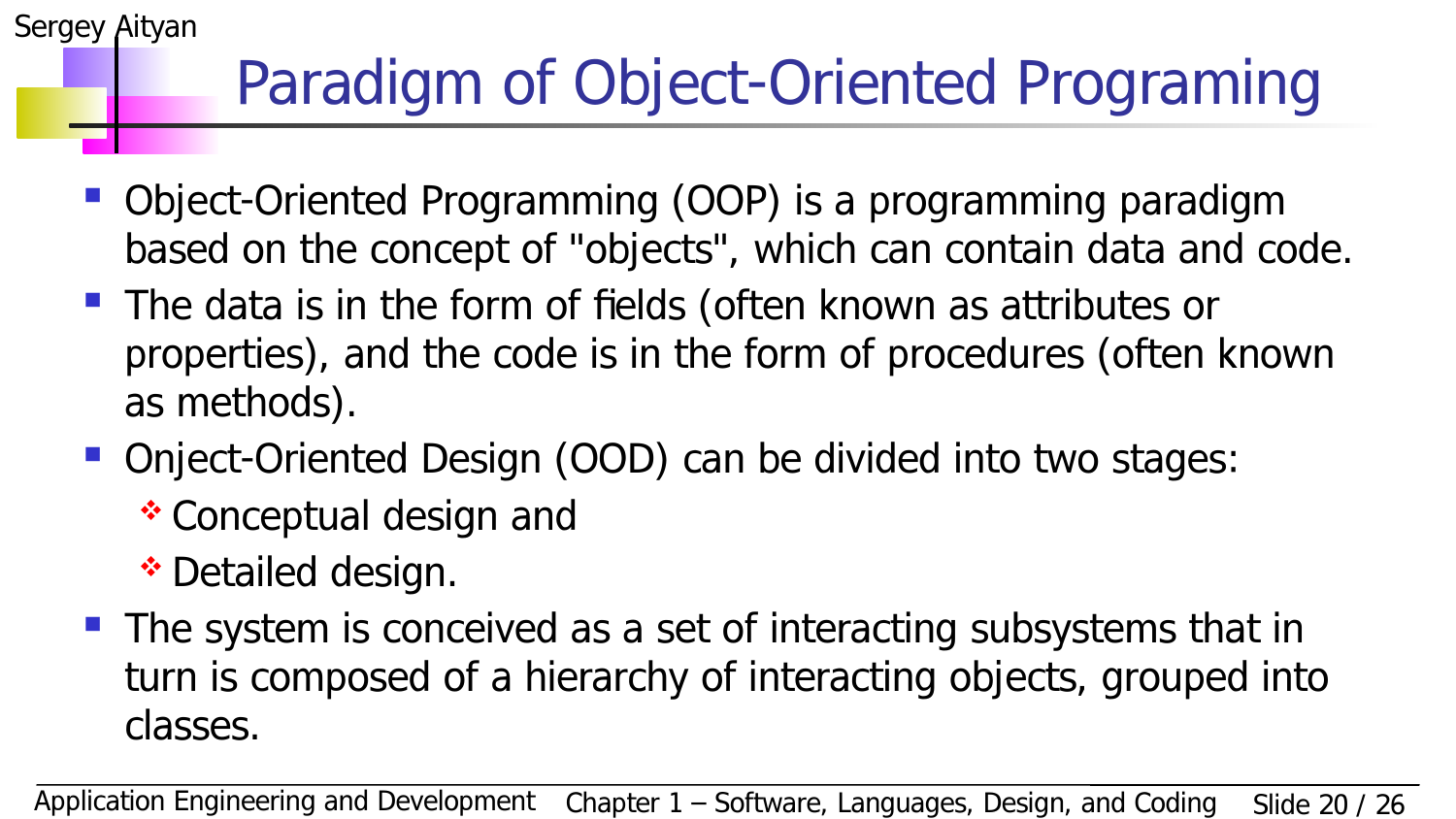

# Paradigm of Object-Oriented Programing
Object-Oriented Programming (OOP) is a programming paradigm based on the concept of "objects", which can contain data and code.
The data is in the form of fields (often known as attributes or properties), and the code is in the form of procedures (often known as methods).
Onject-Oriented Design (OOD) can be divided into two stages:
Conceptual design and
Detailed design.
The system is conceived as a set of interacting subsystems that in turn is composed of a hierarchy of interacting objects, grouped into classes.